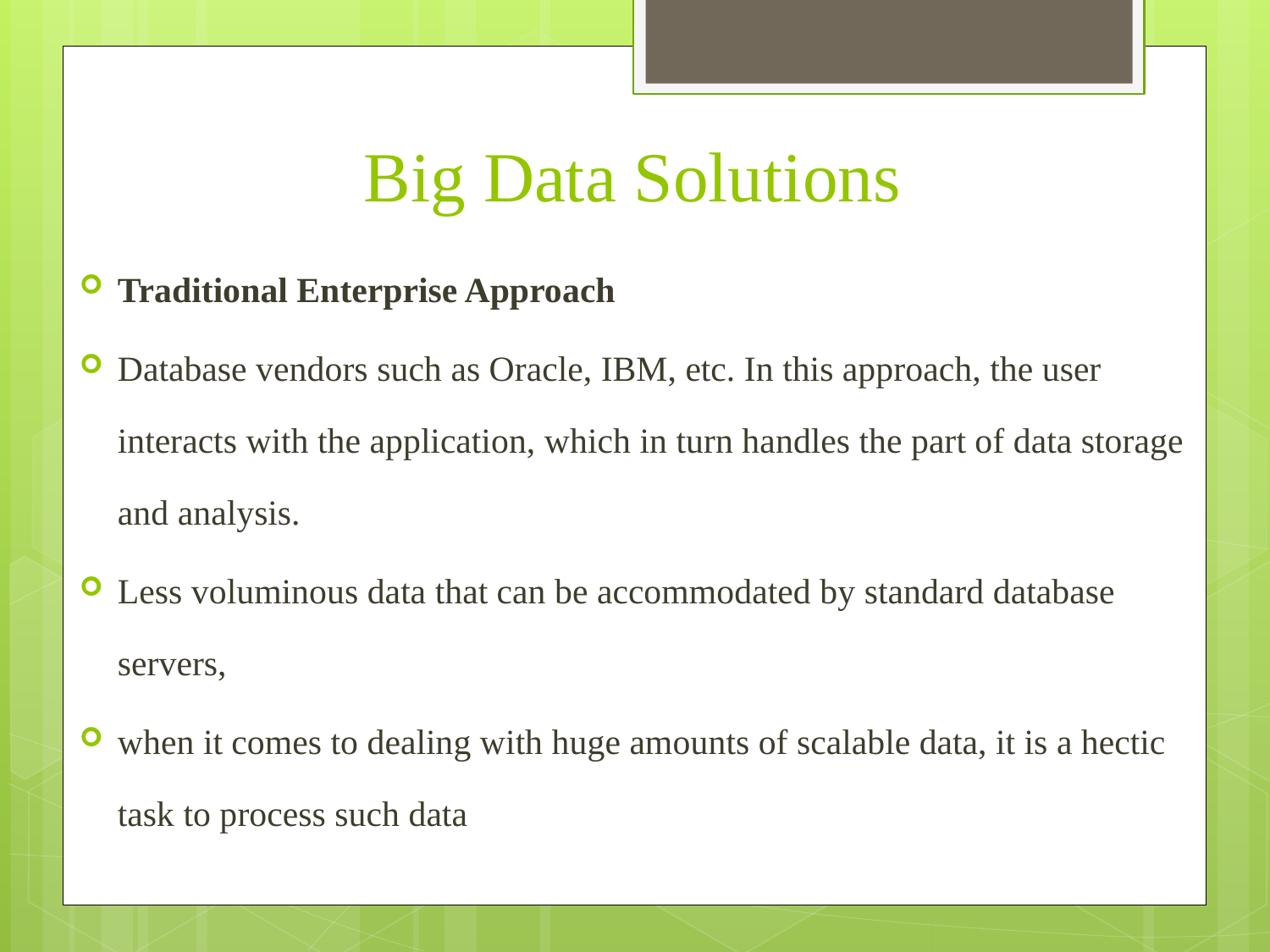

# Big Data Solutions
Traditional Enterprise Approach
Database vendors such as Oracle, IBM, etc. In this approach, the user interacts with the application, which in turn handles the part of data storage and analysis.
Less voluminous data that can be accommodated by standard database servers,
when it comes to dealing with huge amounts of scalable data, it is a hectic task to process such data